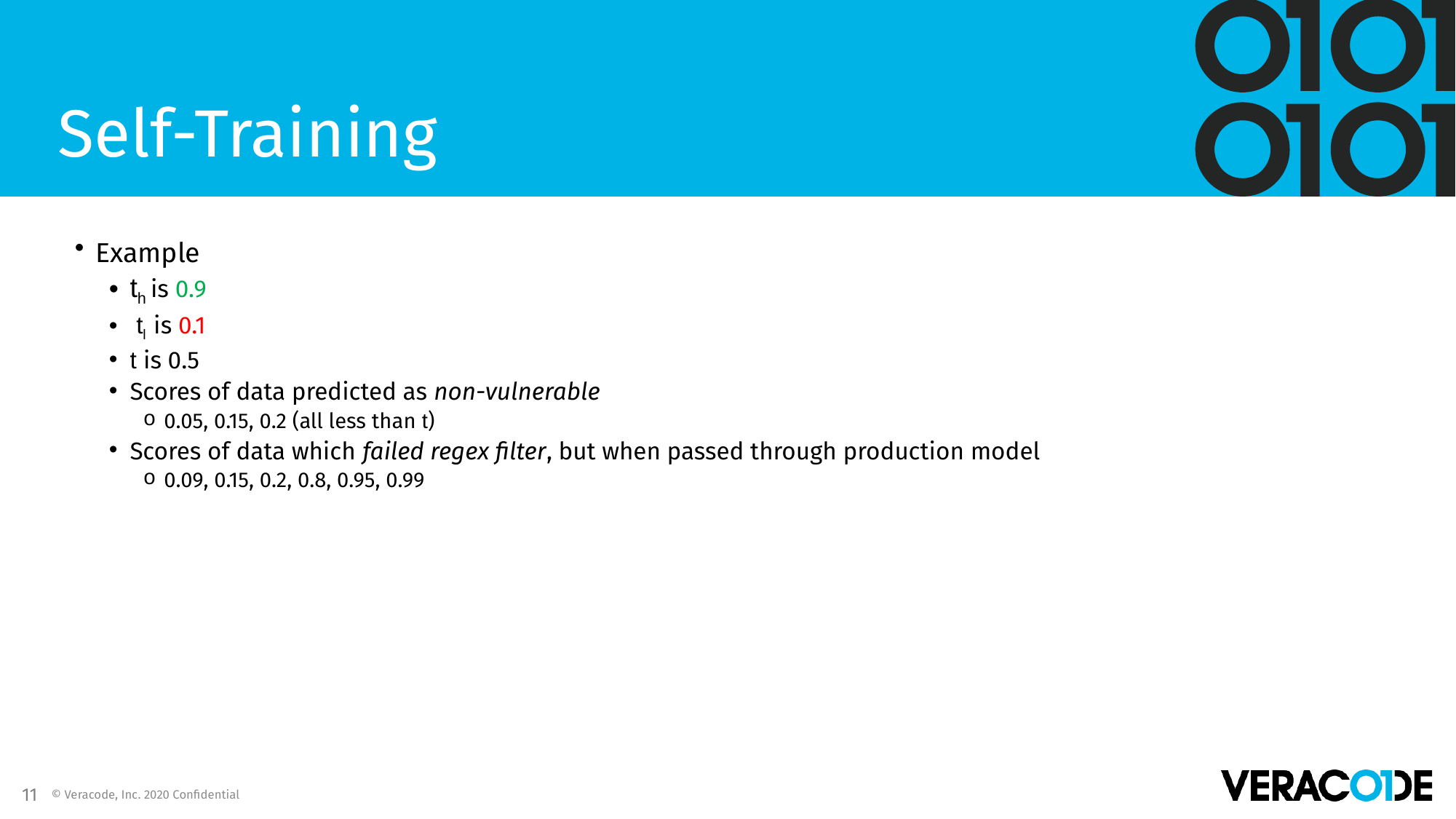

# Self-Training
Example
th is 0.9
 tl  is 0.1
t is 0.5
Scores of data predicted as non-vulnerable
0.05, 0.15, 0.2 (all less than t)
Scores of data which failed regex filter, but when passed through production model
0.09, 0.15, 0.2, 0.8, 0.95, 0.99

11
© Veracode, Inc. 2020 Confidential